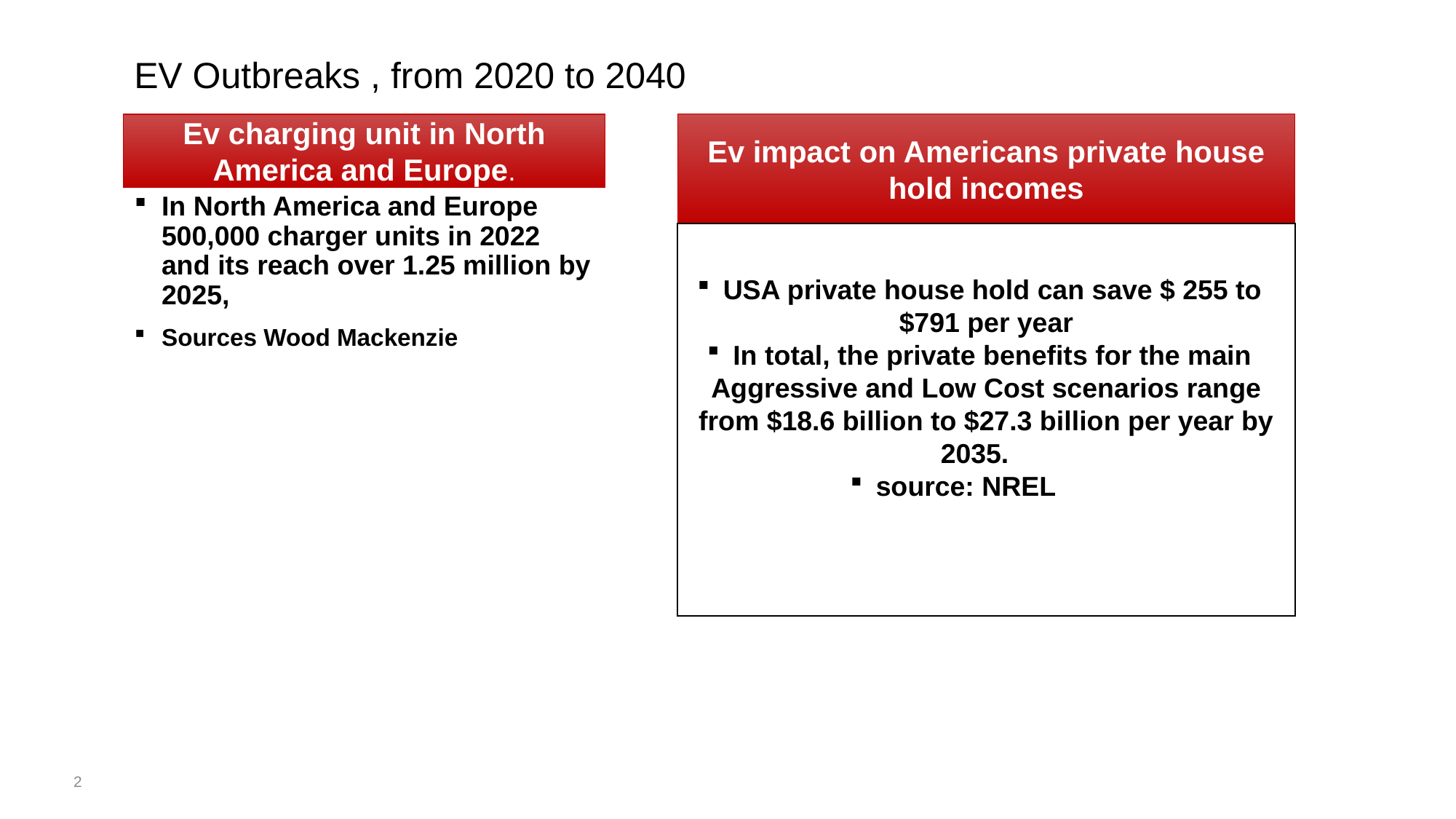

# EV Outbreaks , from 2020 to 2040
Ev impact on Americans private house hold incomes
Ev charging unit in North America and Europe.
In North America and Europe 500,000 charger units in 2022 and its reach over 1.25 million by 2025,
Sources Wood Mackenzie

USA private house hold can save $ 255 to $791 per year
In total, the private benefits for the main Aggressive and Low Cost scenarios range from $18.6 billion to $27.3 billion per year by 2035.
source: NREL

2